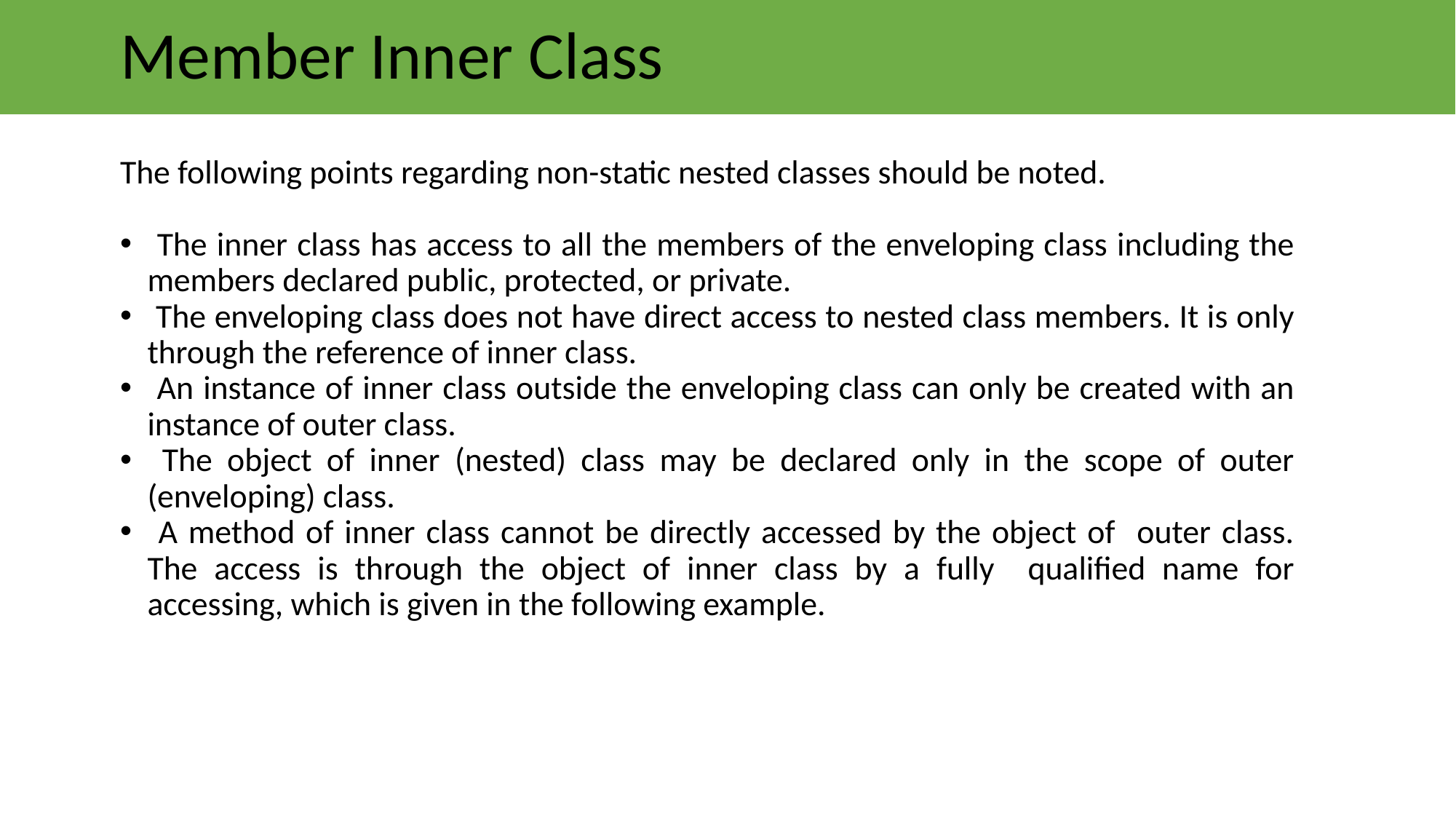

# Member Inner Class
The following points regarding non-static nested classes should be noted.

 The inner class has access to all the members of the enveloping class including the members declared public, protected, or private.
 The enveloping class does not have direct access to nested class members. It is only through the reference of inner class.
 An instance of inner class outside the enveloping class can only be created with an instance of outer class.
 The object of inner (nested) class may be declared only in the scope of outer (enveloping) class.
 A method of inner class cannot be directly accessed by the object of  outer class. The access is through the object of inner class by a fully  qualified name for accessing, which is given in the following example.